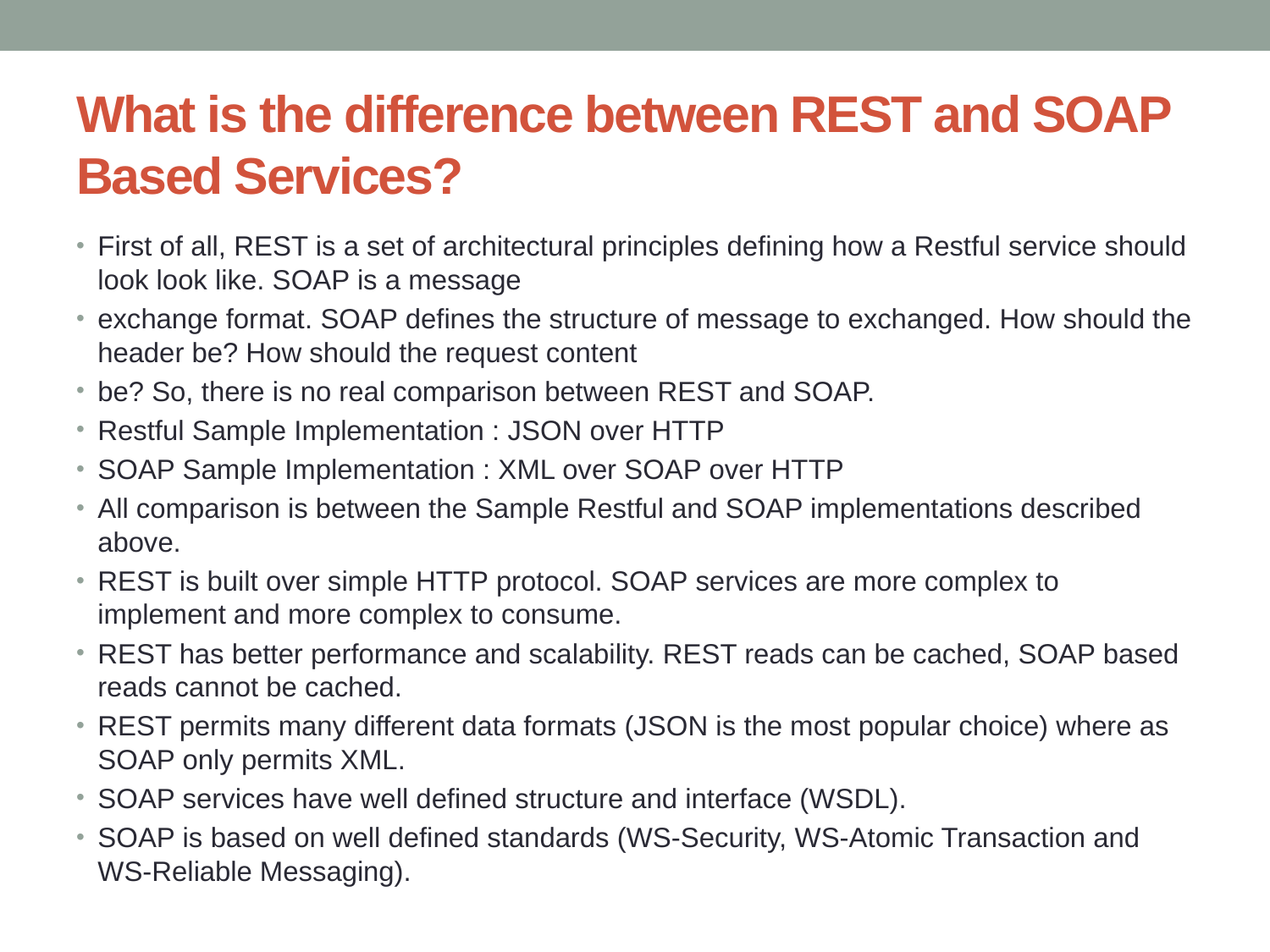

# What is the difference between REST and SOAP Based Services?
First of all, REST is a set of architectural principles defining how a Restful service should look look like. SOAP is a message
exchange format. SOAP defines the structure of message to exchanged. How should the header be? How should the request content
be? So, there is no real comparison between REST and SOAP.
Restful Sample Implementation : JSON over HTTP
SOAP Sample Implementation : XML over SOAP over HTTP
All comparison is between the Sample Restful and SOAP implementations described above.
REST is built over simple HTTP protocol. SOAP services are more complex to implement and more complex to consume.
REST has better performance and scalability. REST reads can be cached, SOAP based reads cannot be cached.
REST permits many different data formats (JSON is the most popular choice) where as SOAP only permits XML.
SOAP services have well defined structure and interface (WSDL).
SOAP is based on well defined standards (WS-Security, WS-Atomic Transaction and WS-Reliable Messaging).